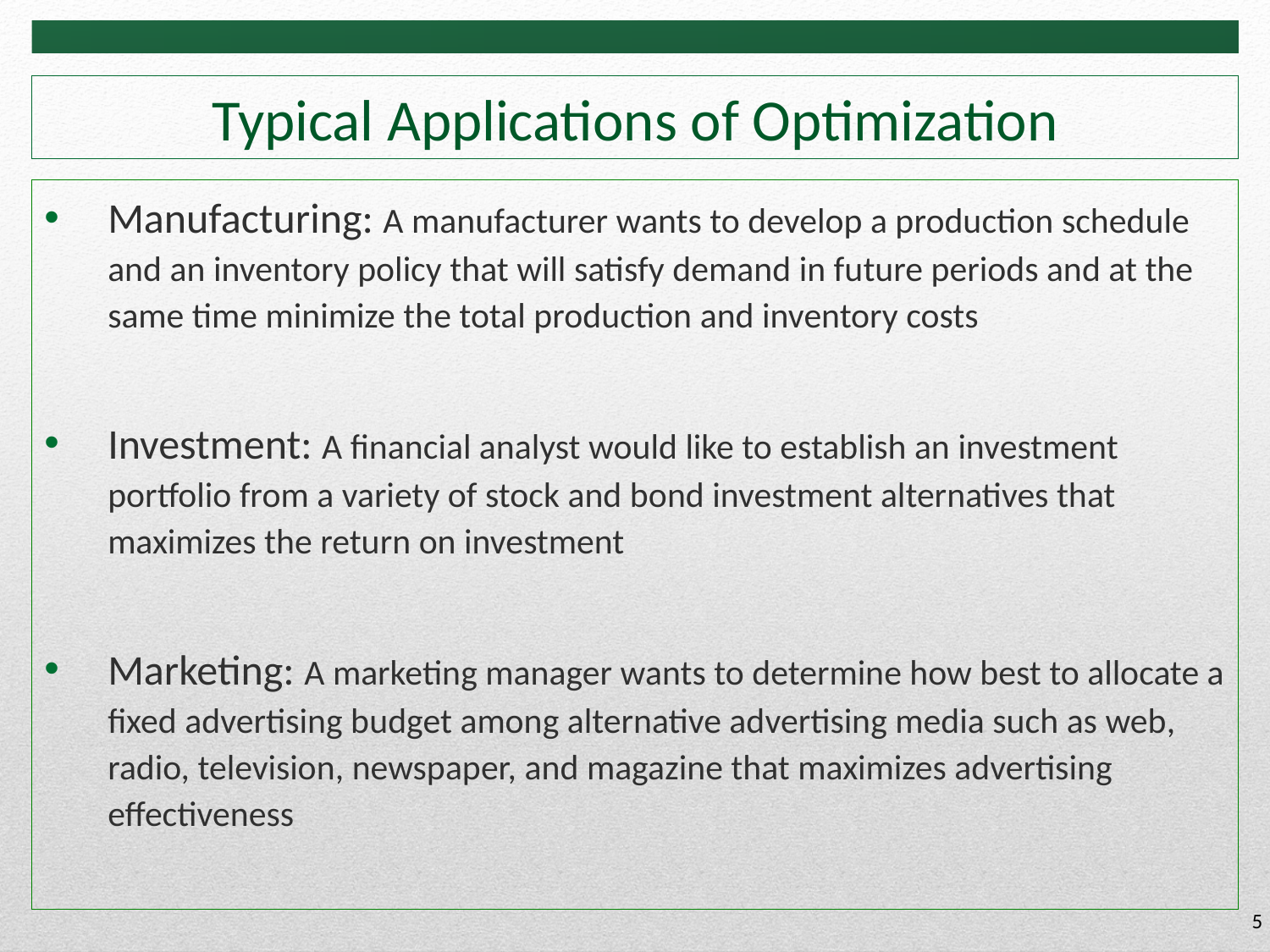

# Typical Applications of Optimization
Manufacturing: A manufacturer wants to develop a production schedule and an inventory policy that will satisfy demand in future periods and at the same time minimize the total production and inventory costs

Investment: A financial analyst would like to establish an investment portfolio from a variety of stock and bond investment alternatives that maximizes the return on investment

Marketing: A marketing manager wants to determine how best to allocate a fixed advertising budget among alternative advertising media such as web, radio, television, newspaper, and magazine that maximizes advertising effectiveness
5